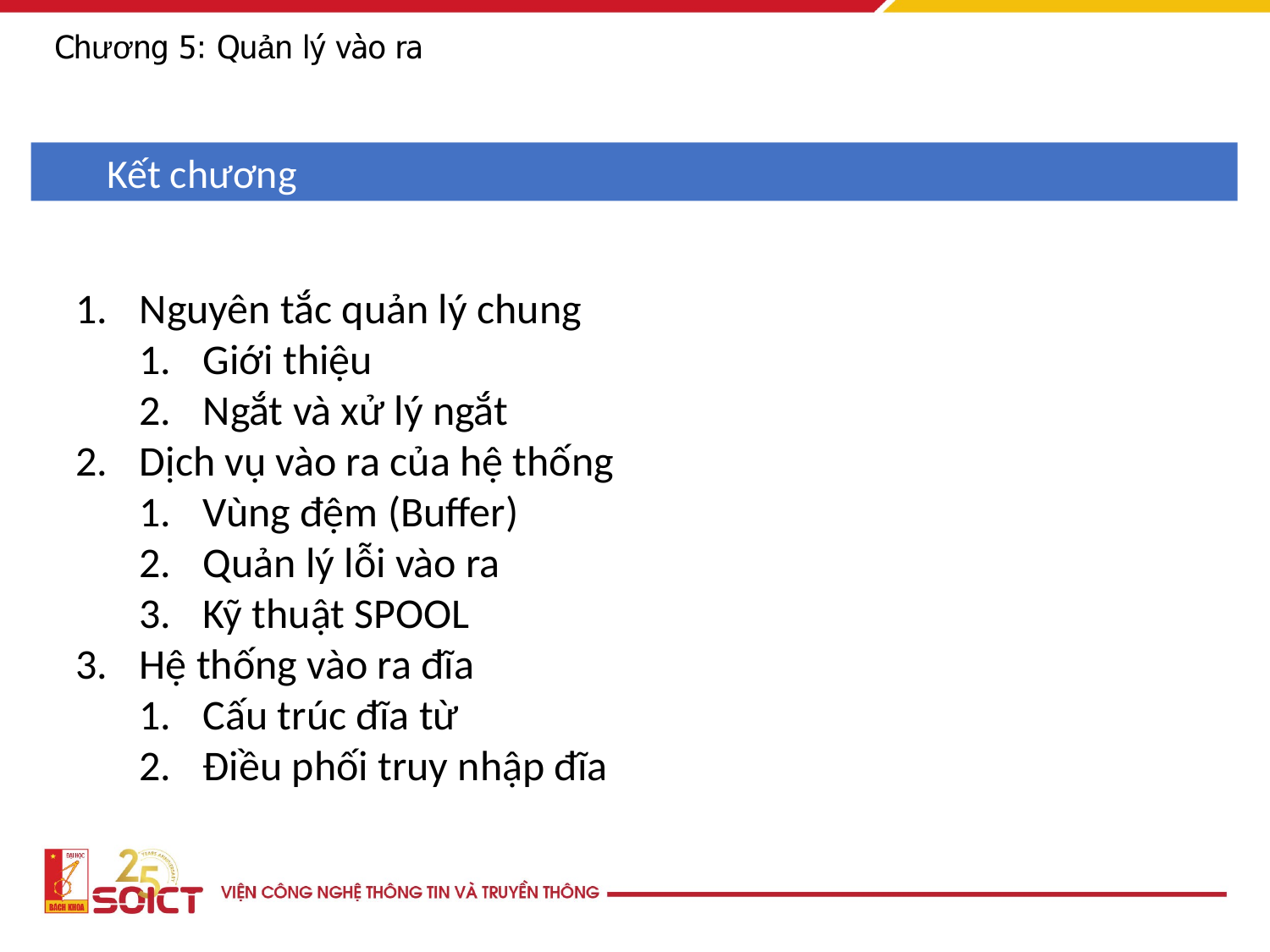

Chương 5: Quản lý vào ra
Kết chương

Nguyên tắc quản lý chung
Giới thiệu
Ngắt và xử lý ngắt
Dịch vụ vào ra của hệ thống
Vùng đệm (Buffer)
Quản lý lỗi vào ra
Kỹ thuật SPOOL
Hệ thống vào ra đĩa
Cấu trúc đĩa từ
Điều phối truy nhập đĩa